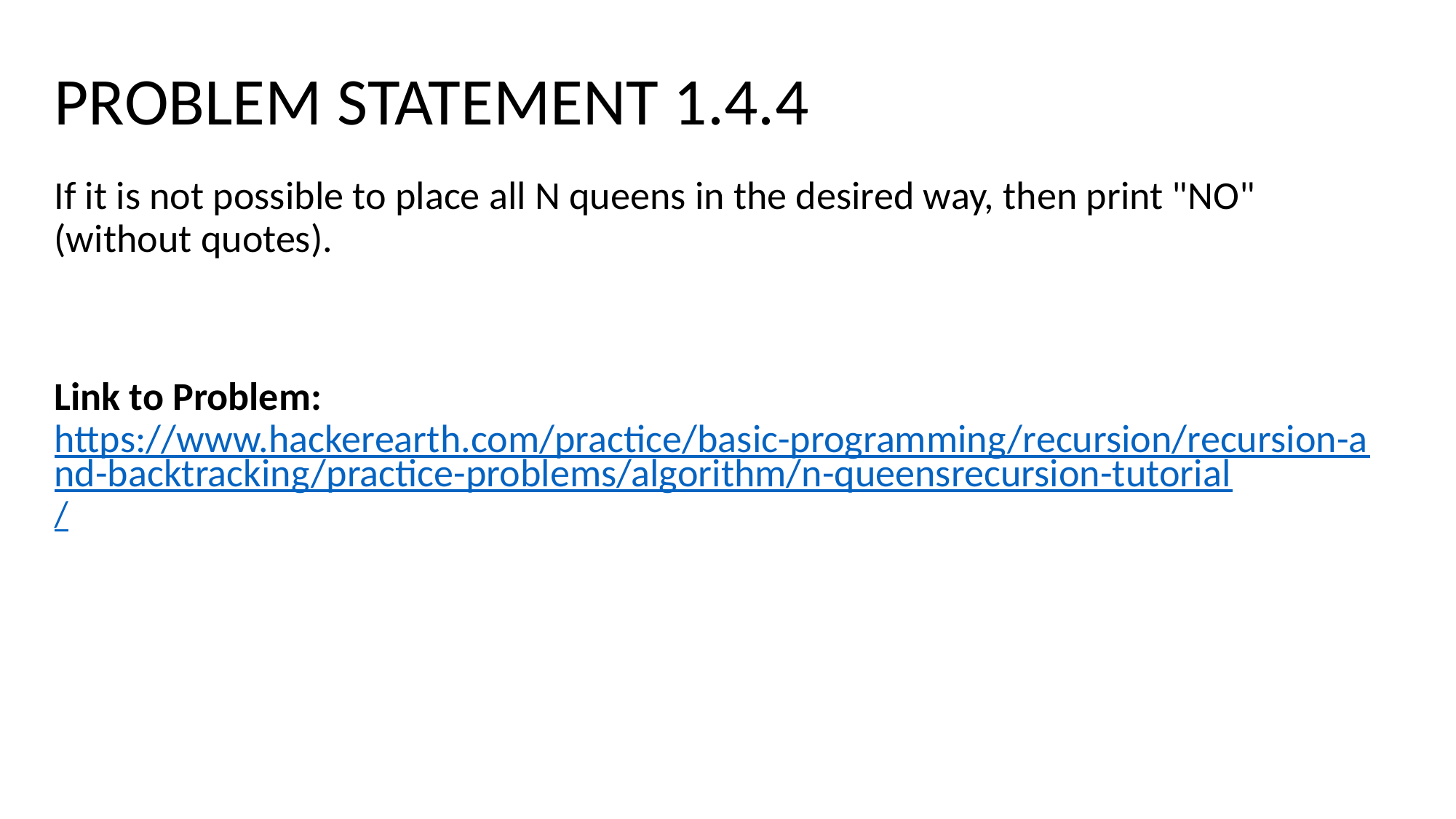

# PROBLEM STATEMENT 1.4.4
If it is not possible to place all N queens in the desired way, then print "NO" (without quotes).

Link to Problem: https://www.hackerearth.com/practice/basic-programming/recursion/recursion-and-backtracking/practice-problems/algorithm/n-queensrecursion-tutorial/